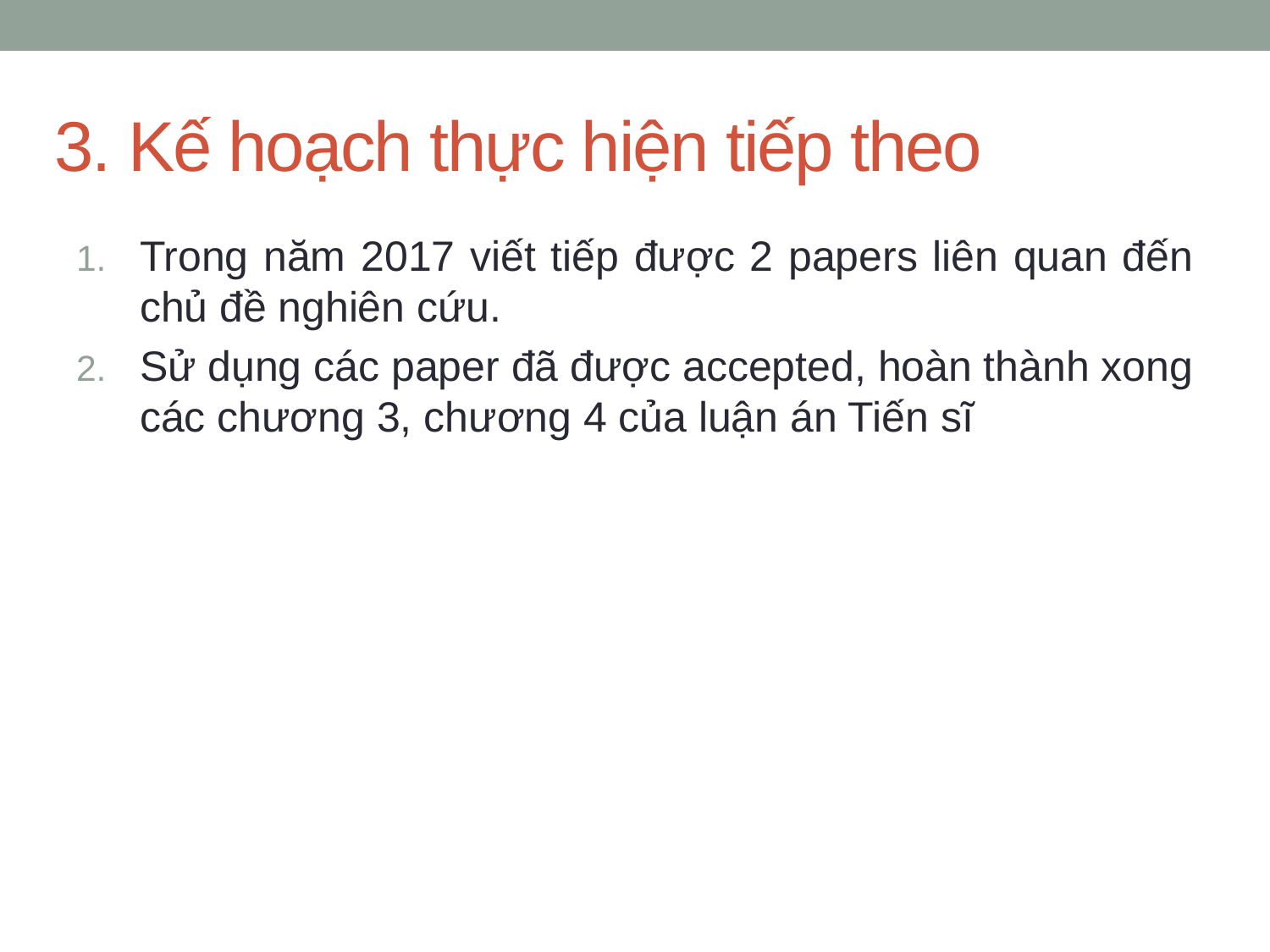

# 3. Kế hoạch thực hiện tiếp theo
Trong năm 2017 viết tiếp được 2 papers liên quan đến chủ đề nghiên cứu.
Sử dụng các paper đã được accepted, hoàn thành xong các chương 3, chương 4 của luận án Tiến sĩ